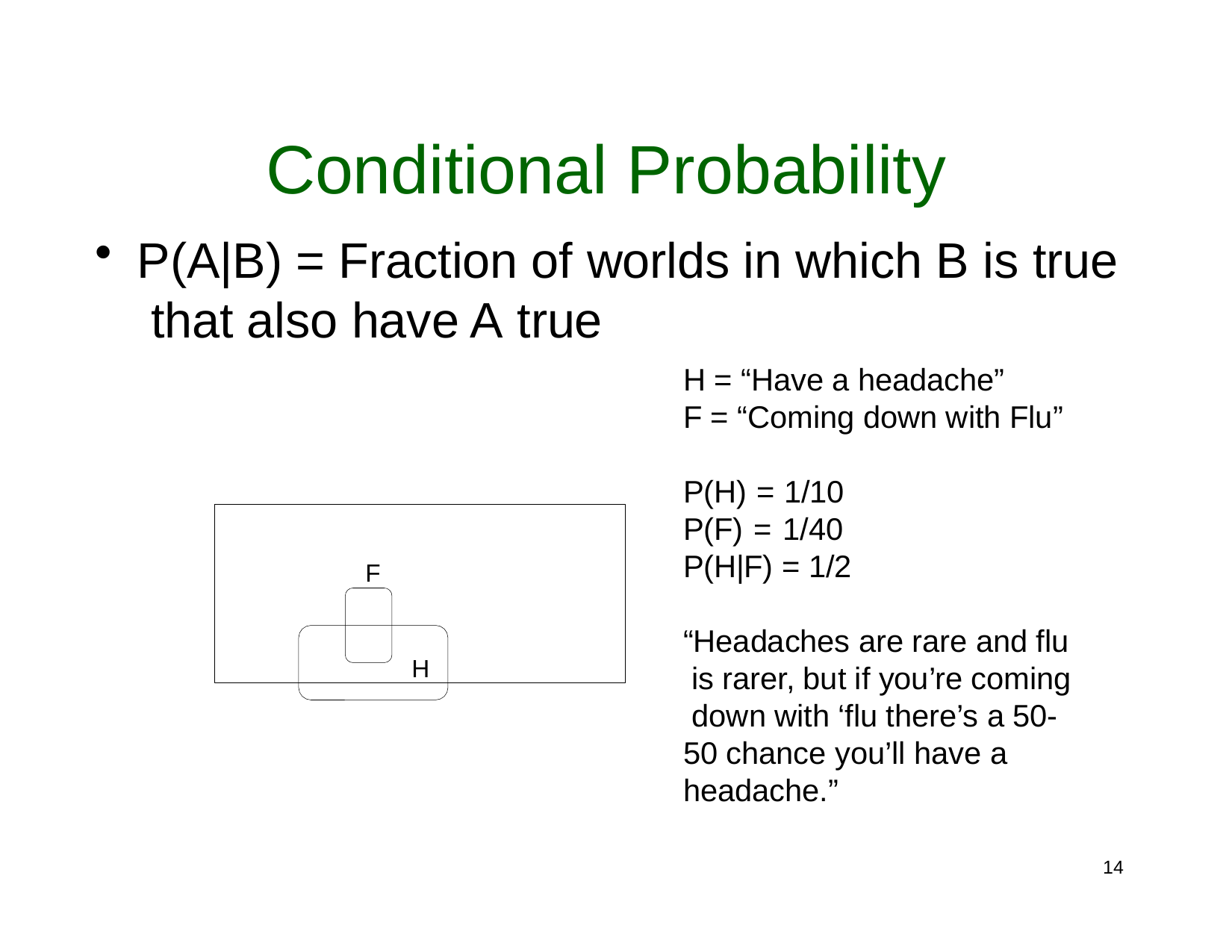

# Conditional Probability
P(A|B) = Fraction of worlds in which B is true  that also have A true
H = “Have a headache”
F = “Coming down with Flu”
P(H) = 1/10  P(F) = 1/40  P(H|F) = 1/2

F

H

“Headaches are rare and flu  is rarer, but if you’re coming  down with ‘flu there’s a 50-  50 chance you’ll have a  headache.”

14